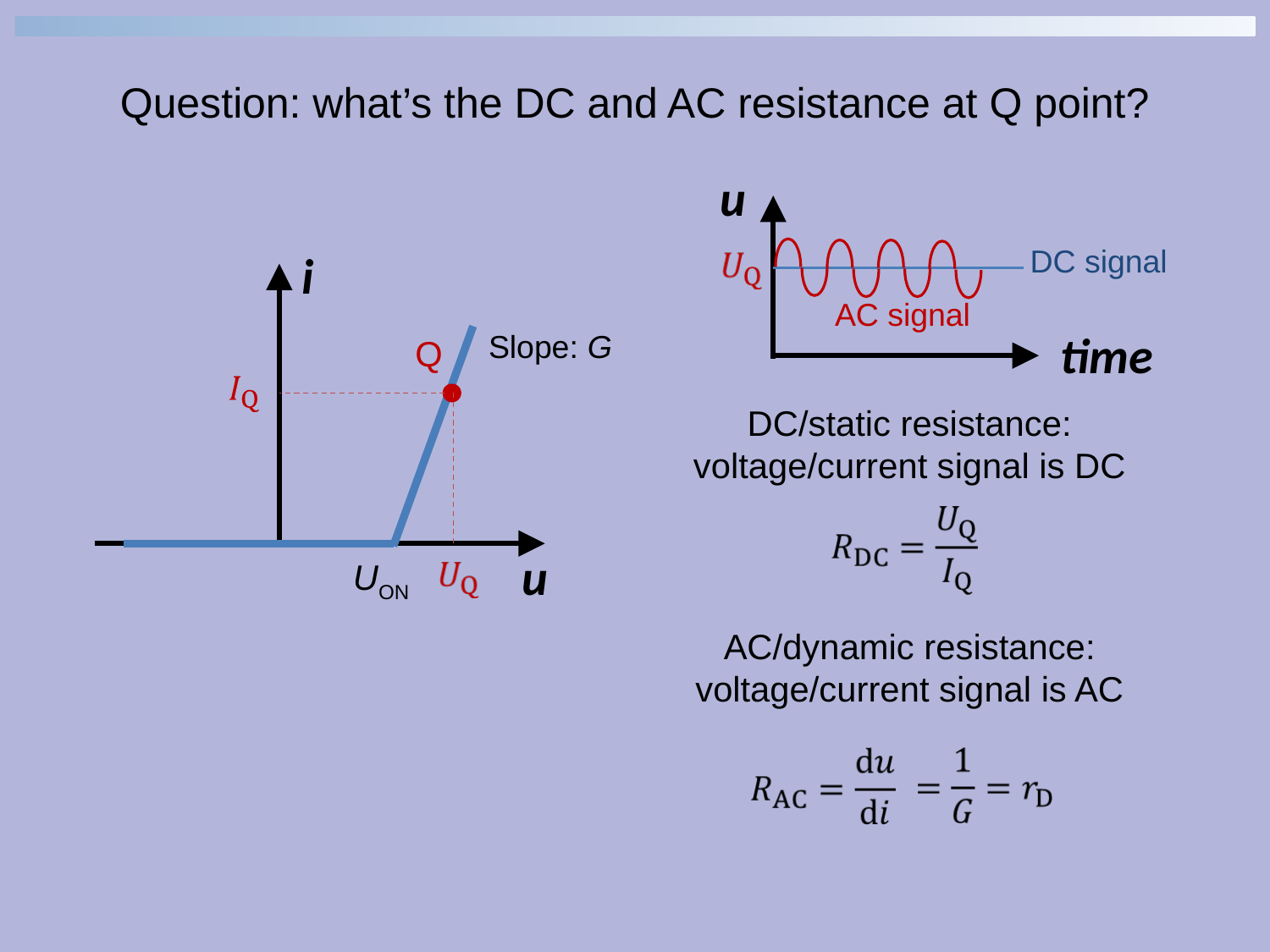

Question: what’s the DC and AC resistance at Q point?
u
DC signal
i
u
UON

AC signal
time
Slope: G
Q

DC/static resistance: voltage/current signal is DC

AC/dynamic resistance: voltage/current signal is AC